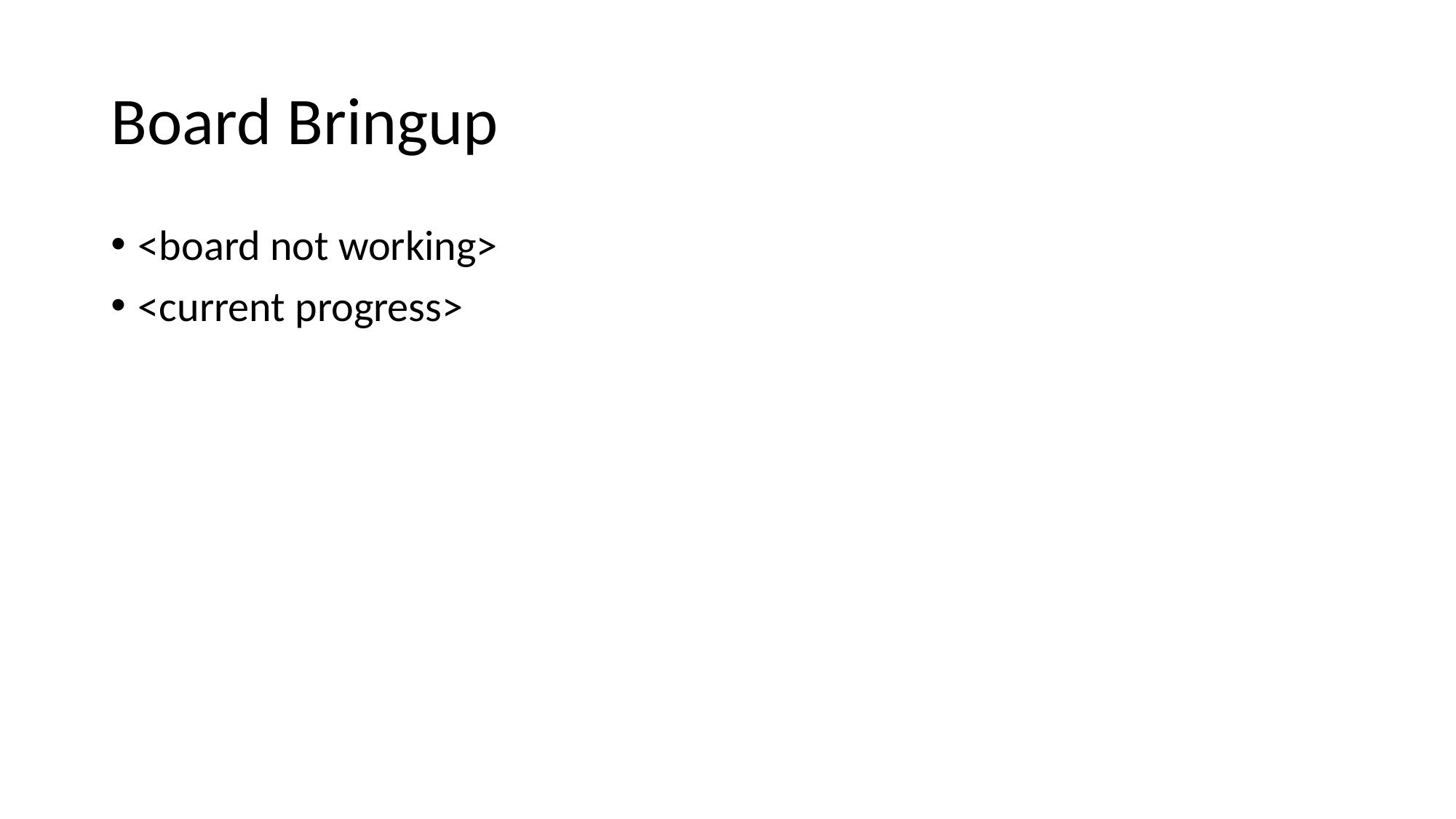

# Board Bringup
<board not working>
<current progress>